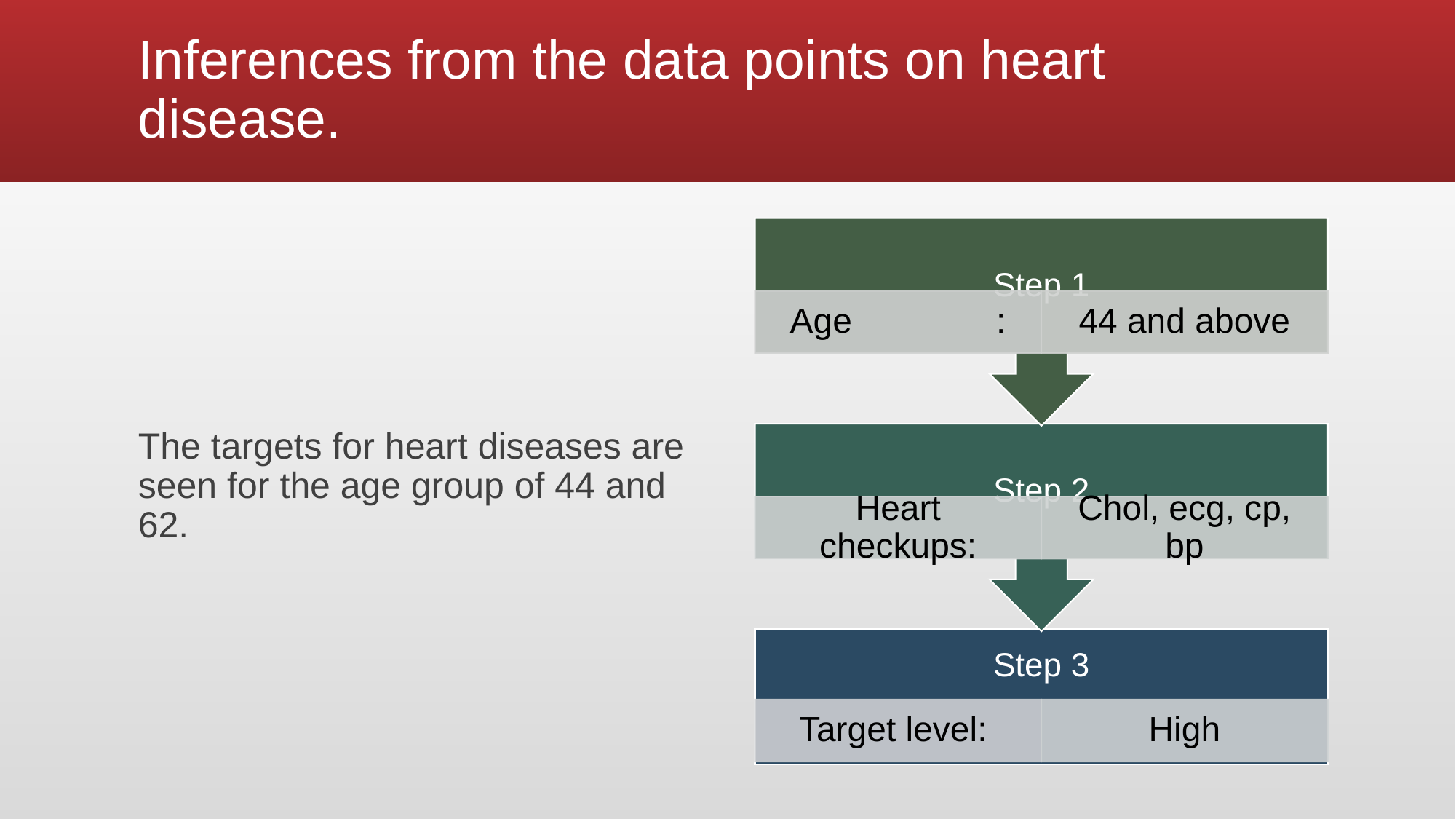

# Inferences from the data points on heart disease.

The targets for heart diseases are seen for the age group of 44 and 62.
Step 3
Target level:
High
Step 2
Heart checkups:
Chol, ecg, cp, bp
Step 1
Age               :
44 and above